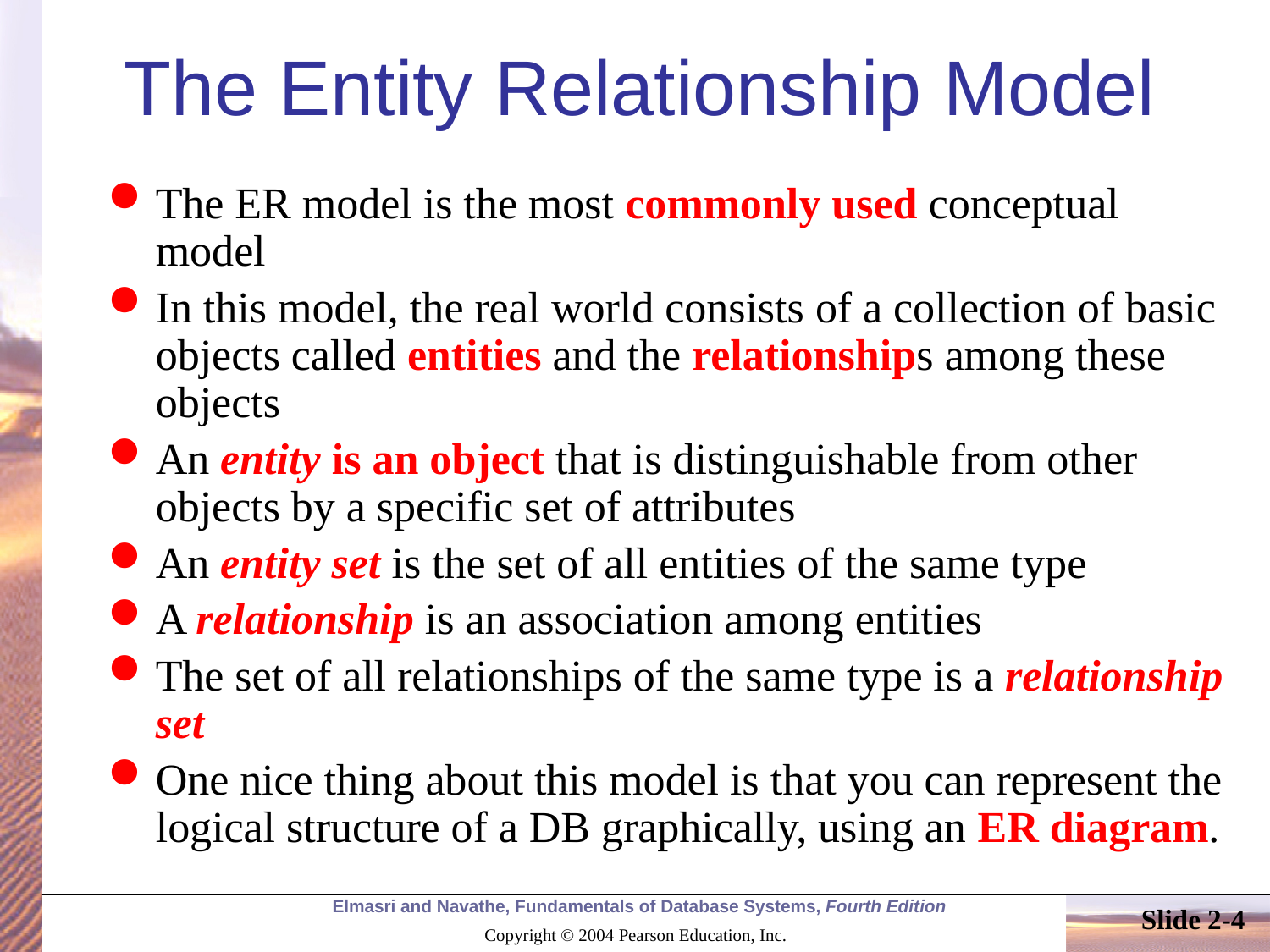

# The Entity Relationship Model
The ER model is the most commonly used conceptual model
In this model, the real world consists of a collection of basic objects called entities and the relationships among these objects
An entity is an object that is distinguishable from other objects by a specific set of attributes
An entity set is the set of all entities of the same type
A relationship is an association among entities
The set of all relationships of the same type is a relationship set
One nice thing about this model is that you can represent the logical structure of a DB graphically, using an ER diagram.
Slide 2-4